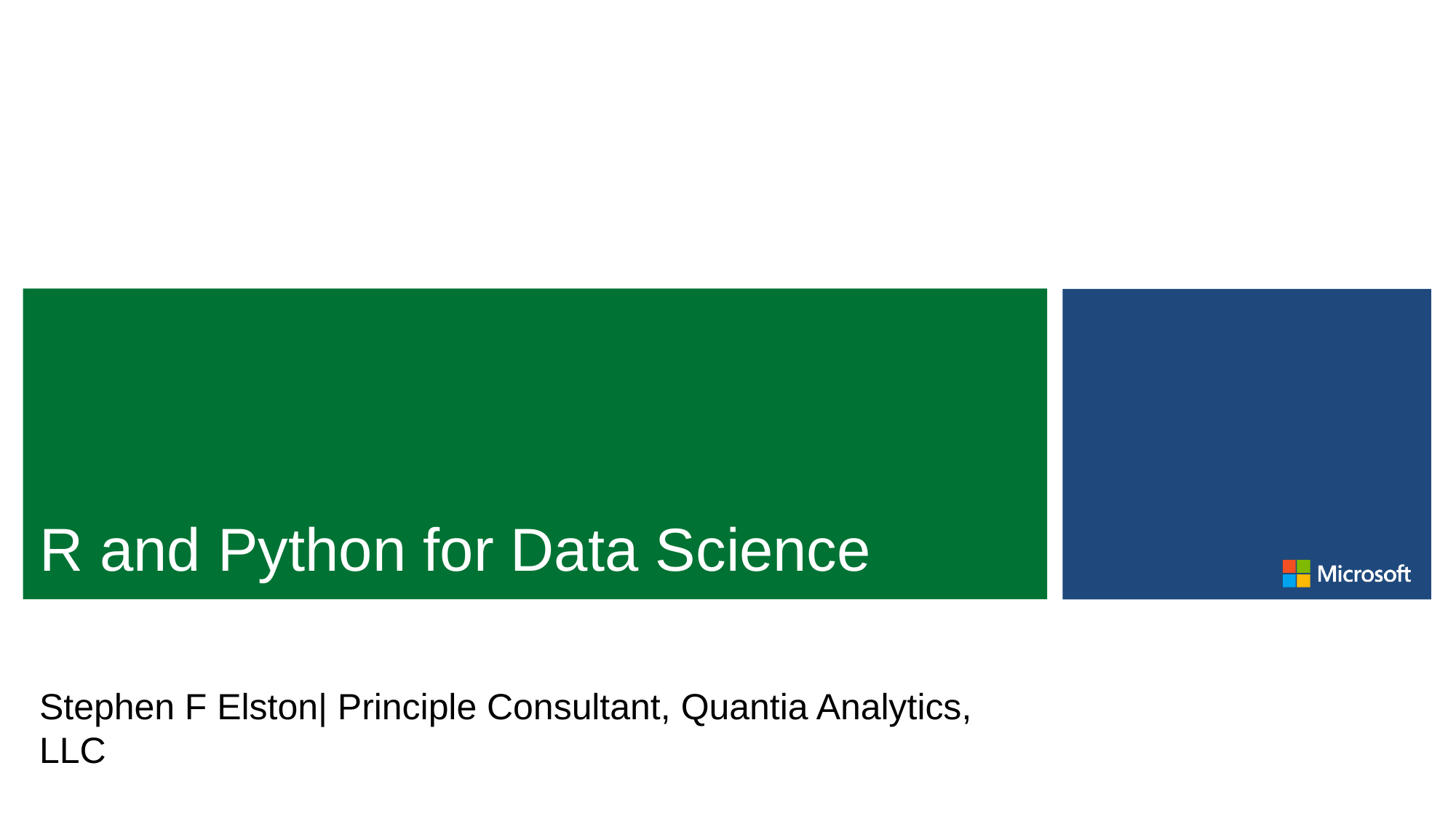

# R and Python for Data Science
Stephen F Elston| Principle Consultant, Quantia Analytics, LLC